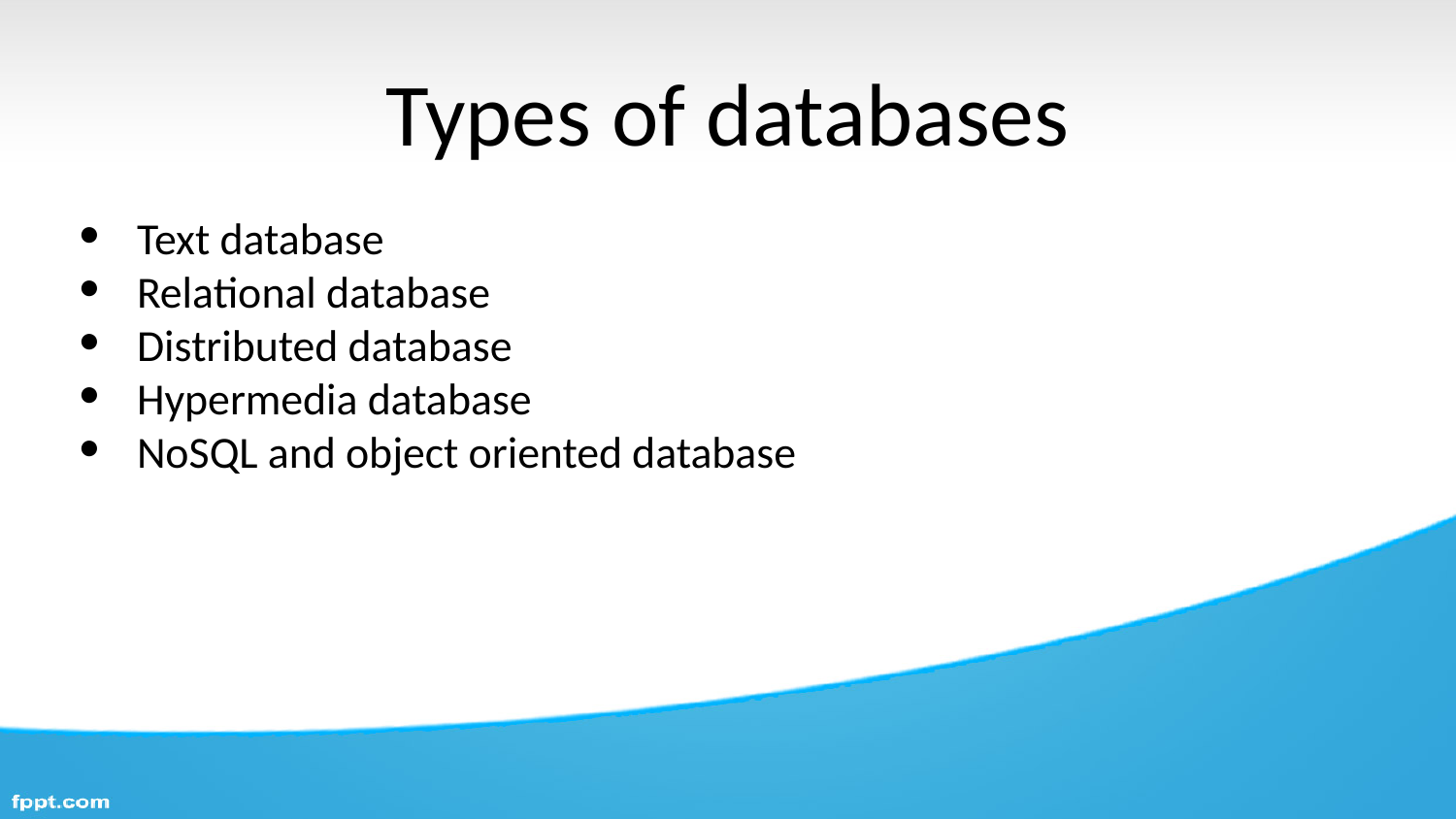

# Types of databases
Text database
Relational database
Distributed database
Hypermedia database
NoSQL and object oriented database